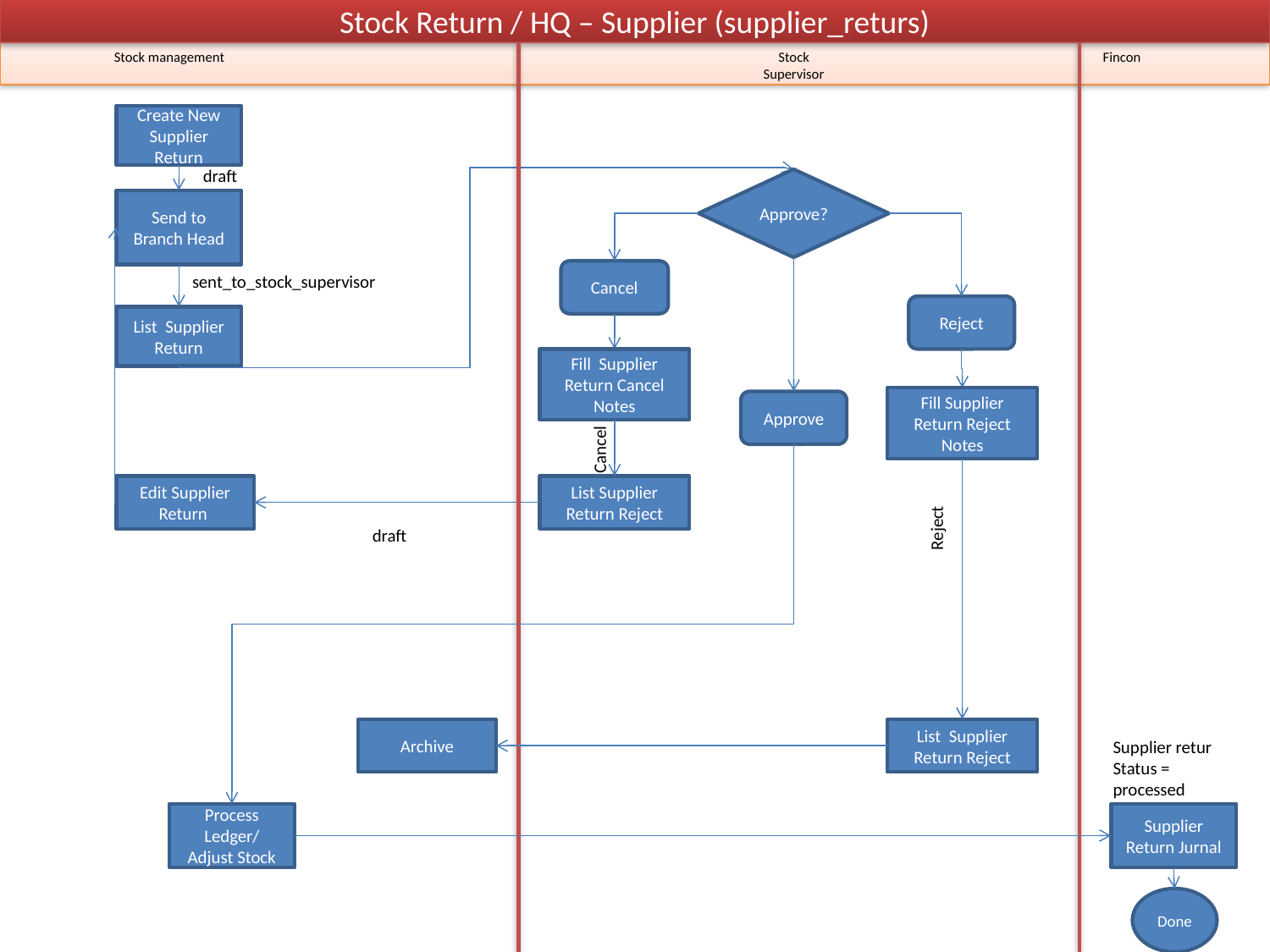

Stock Return / HQ – Supplier (supplier_returs)

Stock management
Stock Supervisor
Fincon
Create New Supplier Return
draft
Approve?
Send to Branch Head
Cancel
sent_to_stock_supervisor
Reject
List  Supplier Return
Fill  Supplier Return Cancel Notes
Fill Supplier Return Reject Notes
Approve
 Cancel
Edit Supplier Return
List Supplier Return Reject
Reject
draft
Archive
List  Supplier Return Reject
Supplier retur
Status = processed
Process Ledger/ Adjust Stock
Supplier Return Jurnal
Done